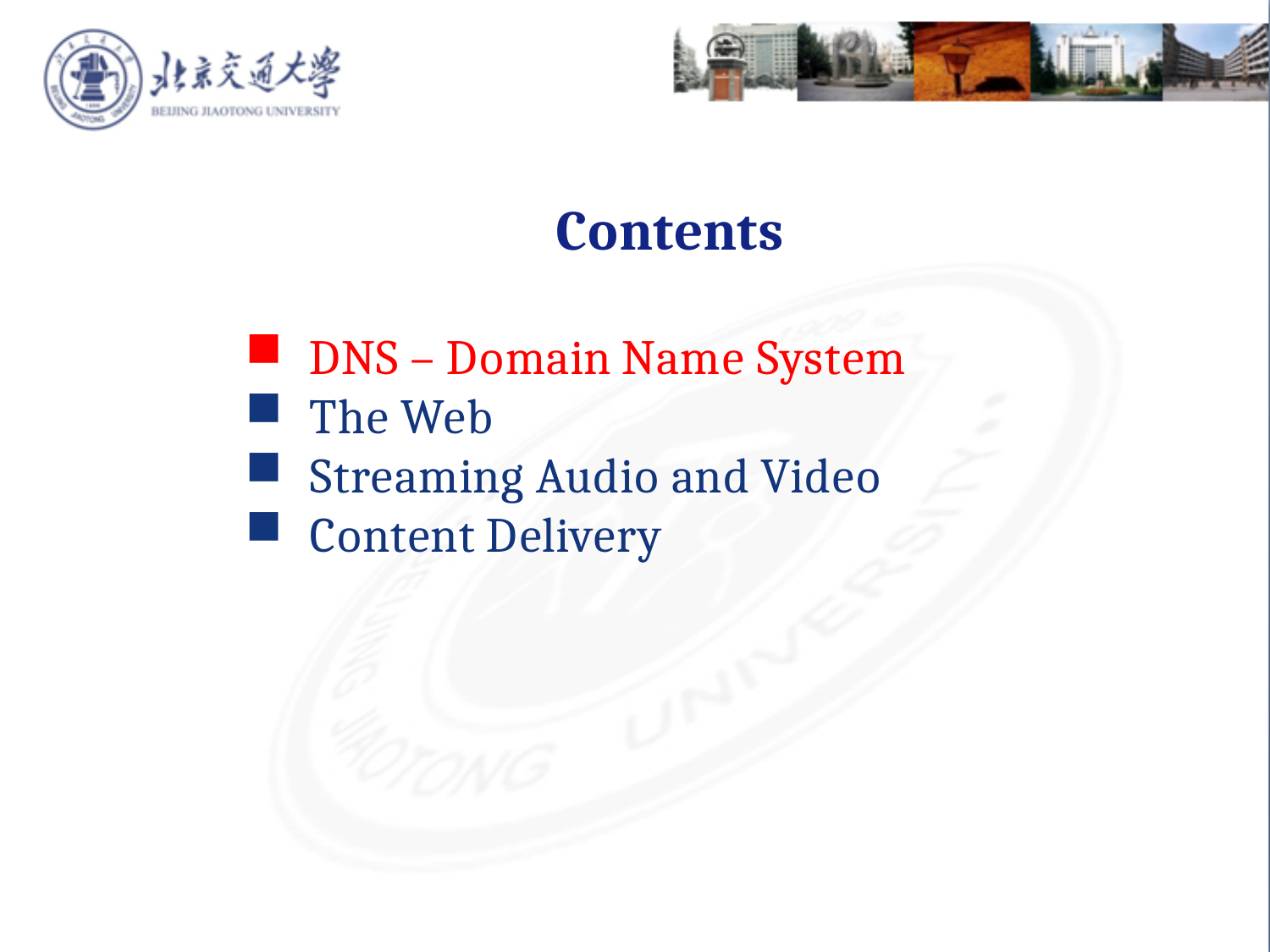

Contents
DNS – Domain Name System
The Web
Streaming Audio and Video
Content Delivery